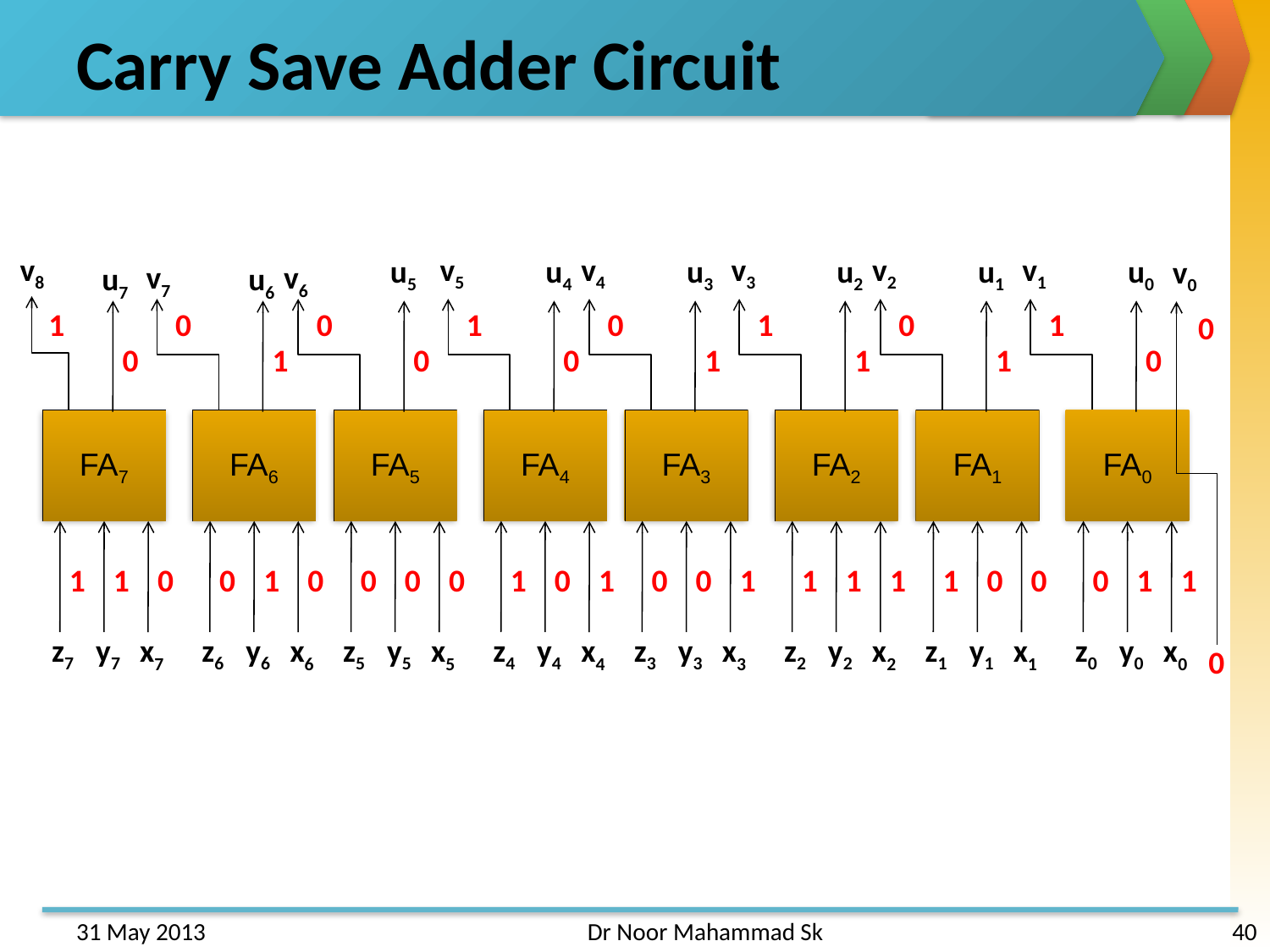

# Carry Save Adder Circuit
v8
v5
v4
v3
v2
v1
u5
u4
u3
u2
u1
u0
v0
v7
v6
u7
u6
1
0
0
1
0
1
0
1
0
0
1
0
0
1
1
1
0
FA7
FA6
FA5
FA4
FA3
FA2
FA1
FA0
1
0
0
1
0
1
1
0
1
1
0
0
0
1
0
1
0
0
0
1
1
1
0
1
z7
z6
z5
z4
z3
z2
z1
z0
y7
y6
y5
y4
y3
y2
y1
y0
x7
x6
x5
x4
x3
x2
x1
x0
0
31 May 2013
Dr Noor Mahammad Sk
40